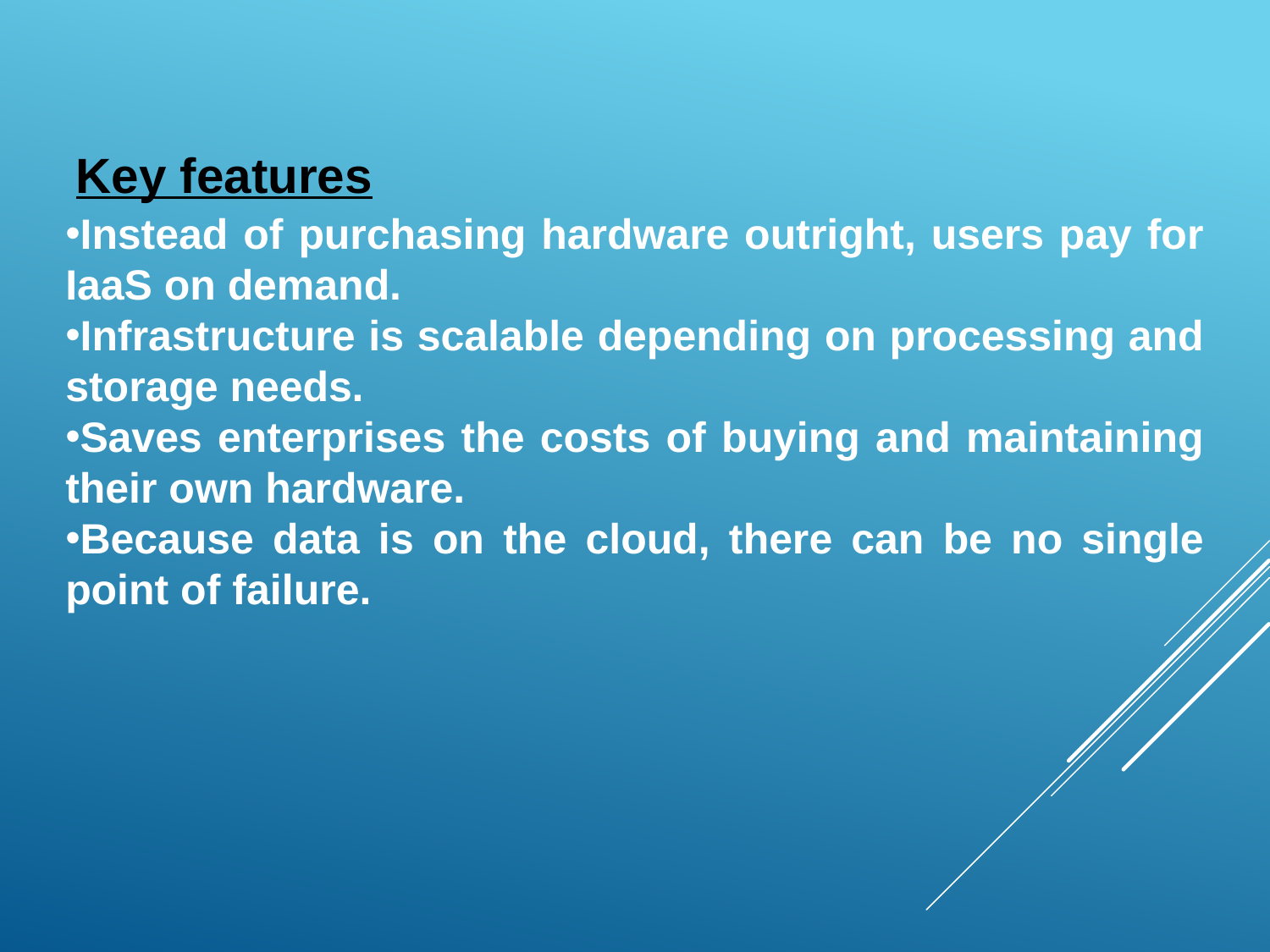

Key features
Instead of purchasing hardware outright, users pay for IaaS on demand.
Infrastructure is scalable depending on processing and storage needs.
Saves enterprises the costs of buying and maintaining their own hardware.
Because data is on the cloud, there can be no single point of failure.